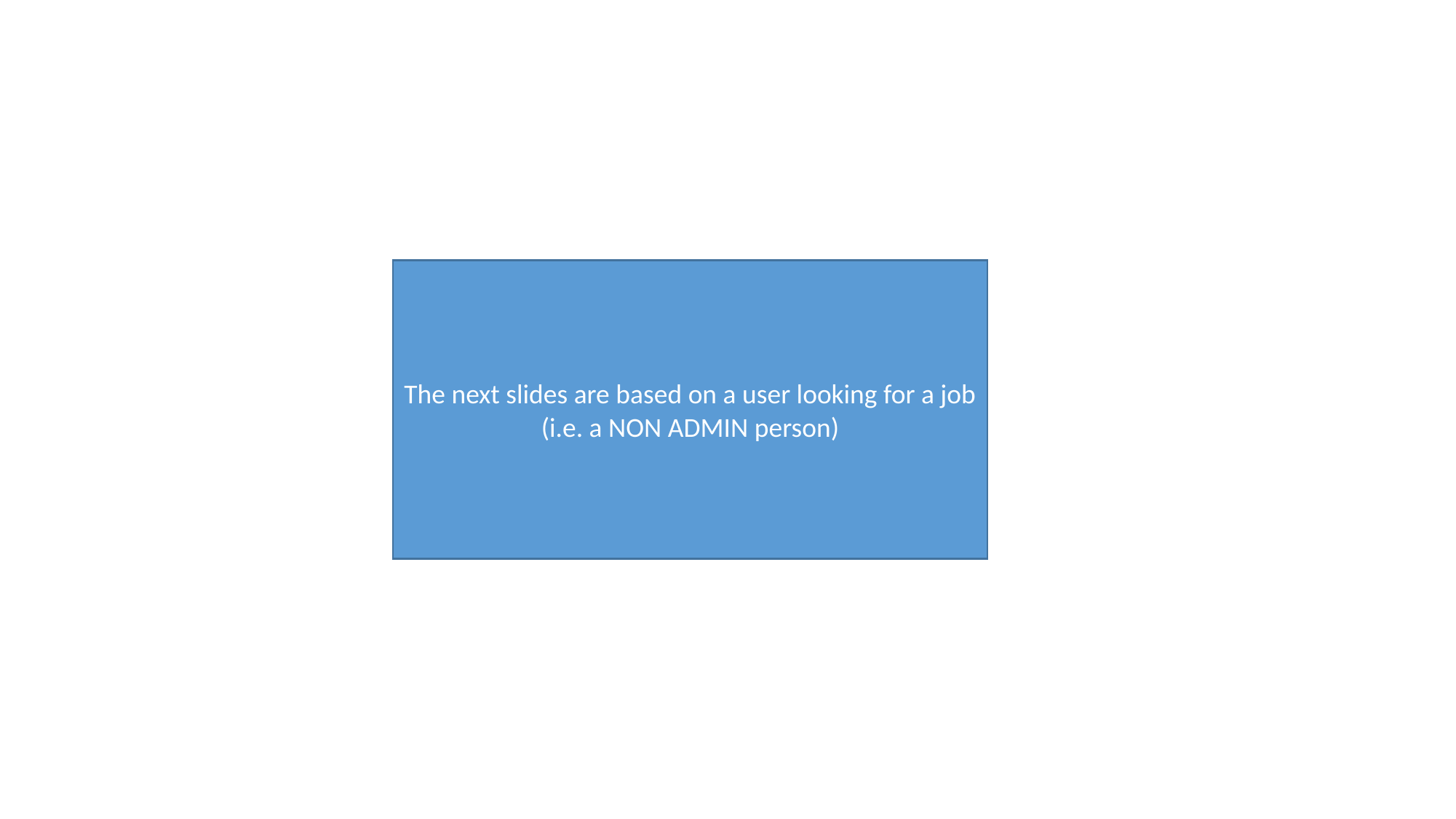

The next slides are based on a user looking for a job (i.e. a NON ADMIN person)